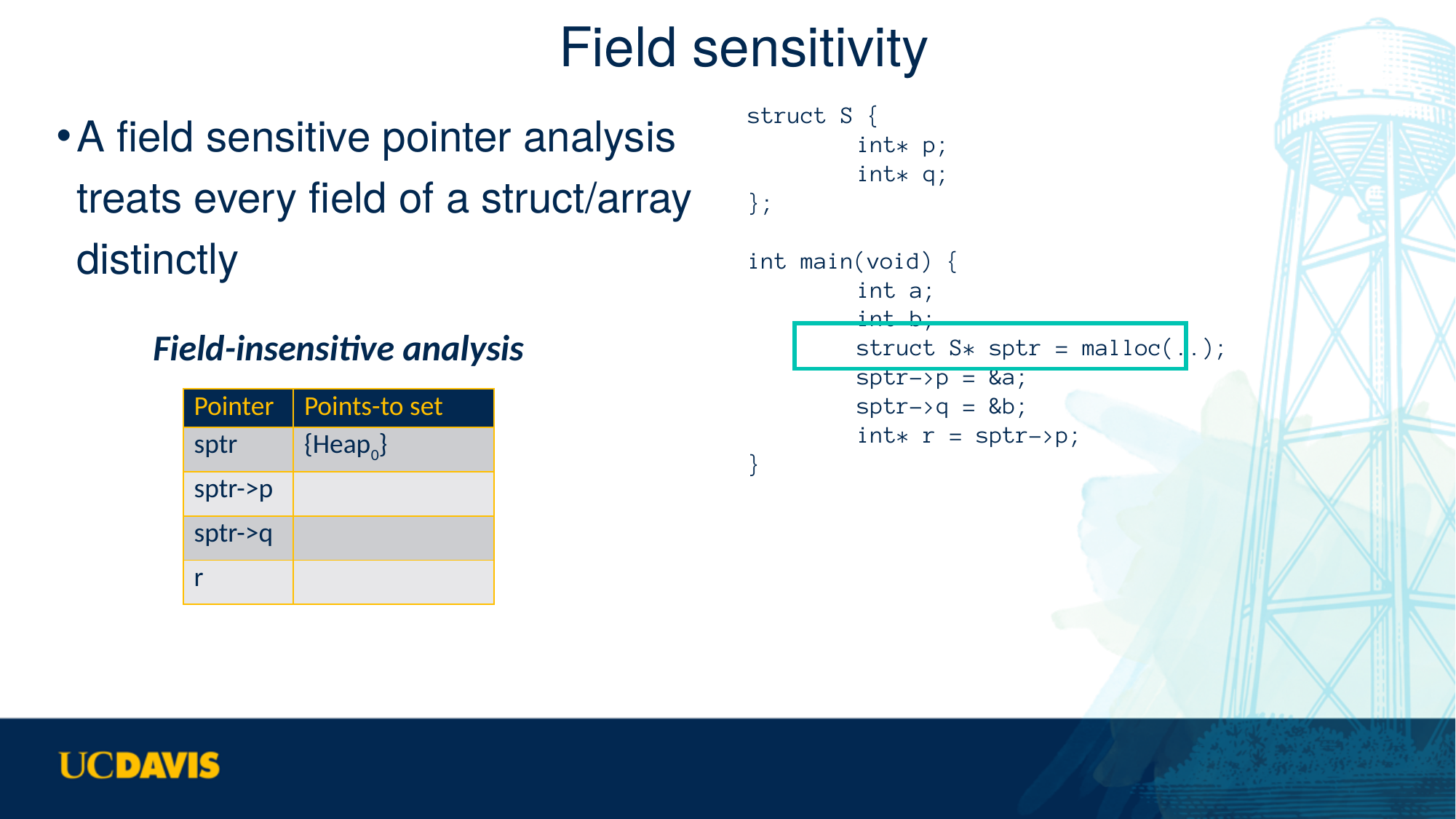

# Field sensitivity
A field sensitive pointer analysis treats every field of a struct/array distinctly
struct S {
	int* p;
	int* q;
};

int main(void) {
	int a;
	int b;
	struct S* sptr = malloc(..);
	sptr->p = &a;
	sptr->q = &b;
	int* r = sptr->p;
}
Field-insensitive analysis

| Pointer | Points-to set |
| --- | --- |
| sptr | {Heap0} |
| sptr->p |  |
| sptr->q |  |
| r |  |